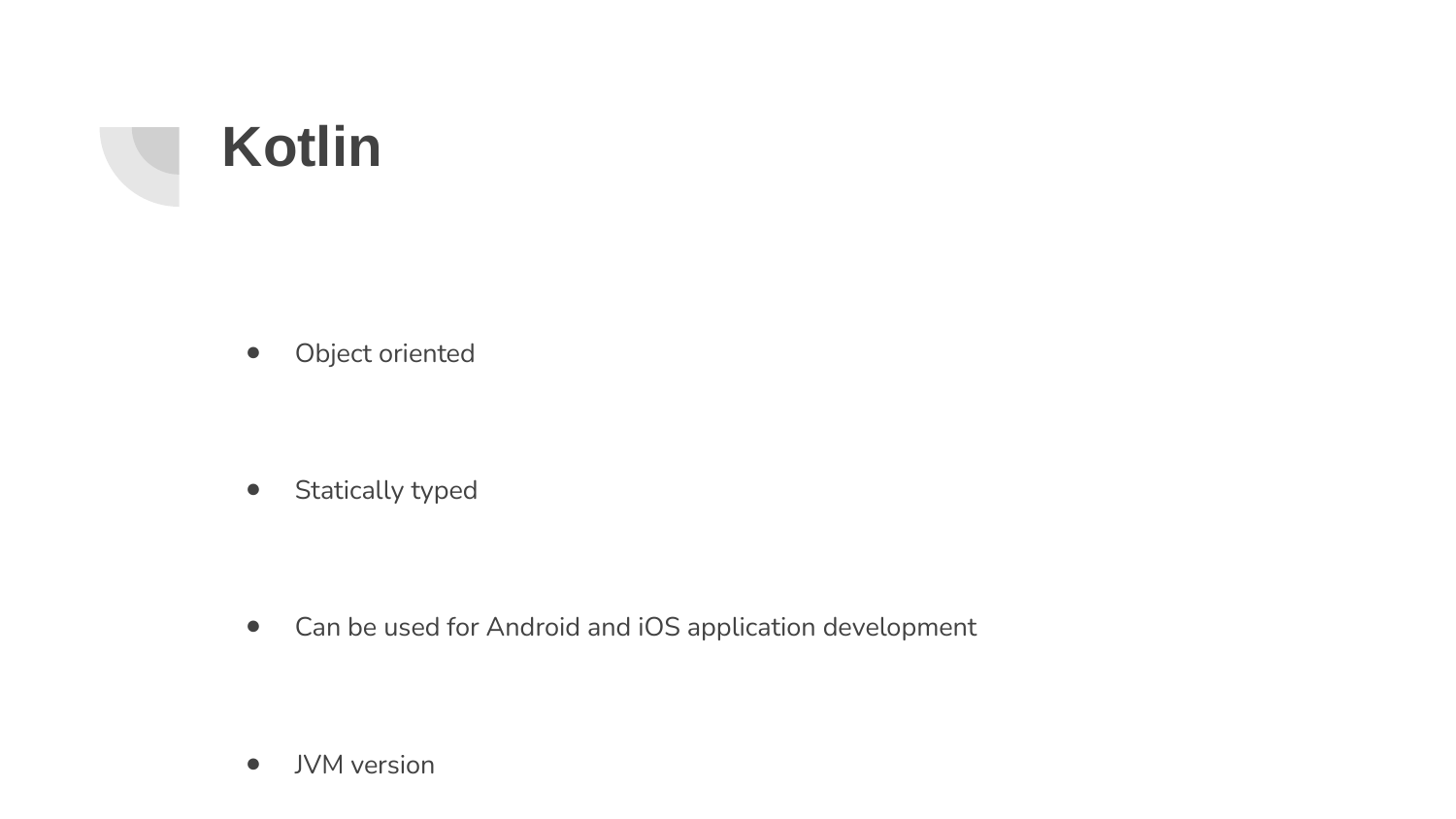

# Kotlin
Object oriented

Statically typed

Can be used for Android and iOS application development

JVM version